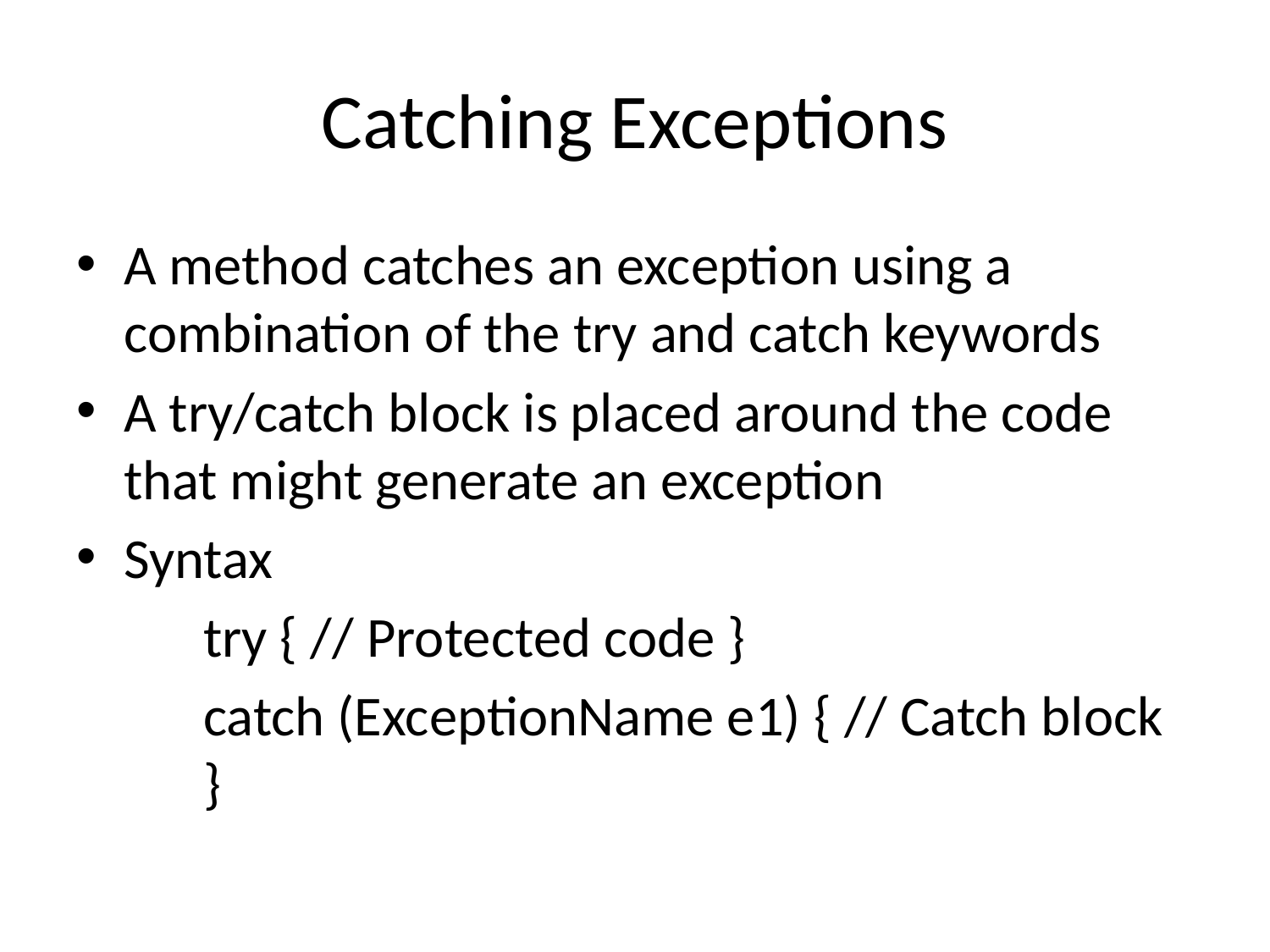

# Catching Exceptions
A method catches an exception using a combination of the try and catch keywords
A try/catch block is placed around the code that might generate an exception
Syntax
	try { // Protected code }
	catch (ExceptionName e1) { // Catch block 	}